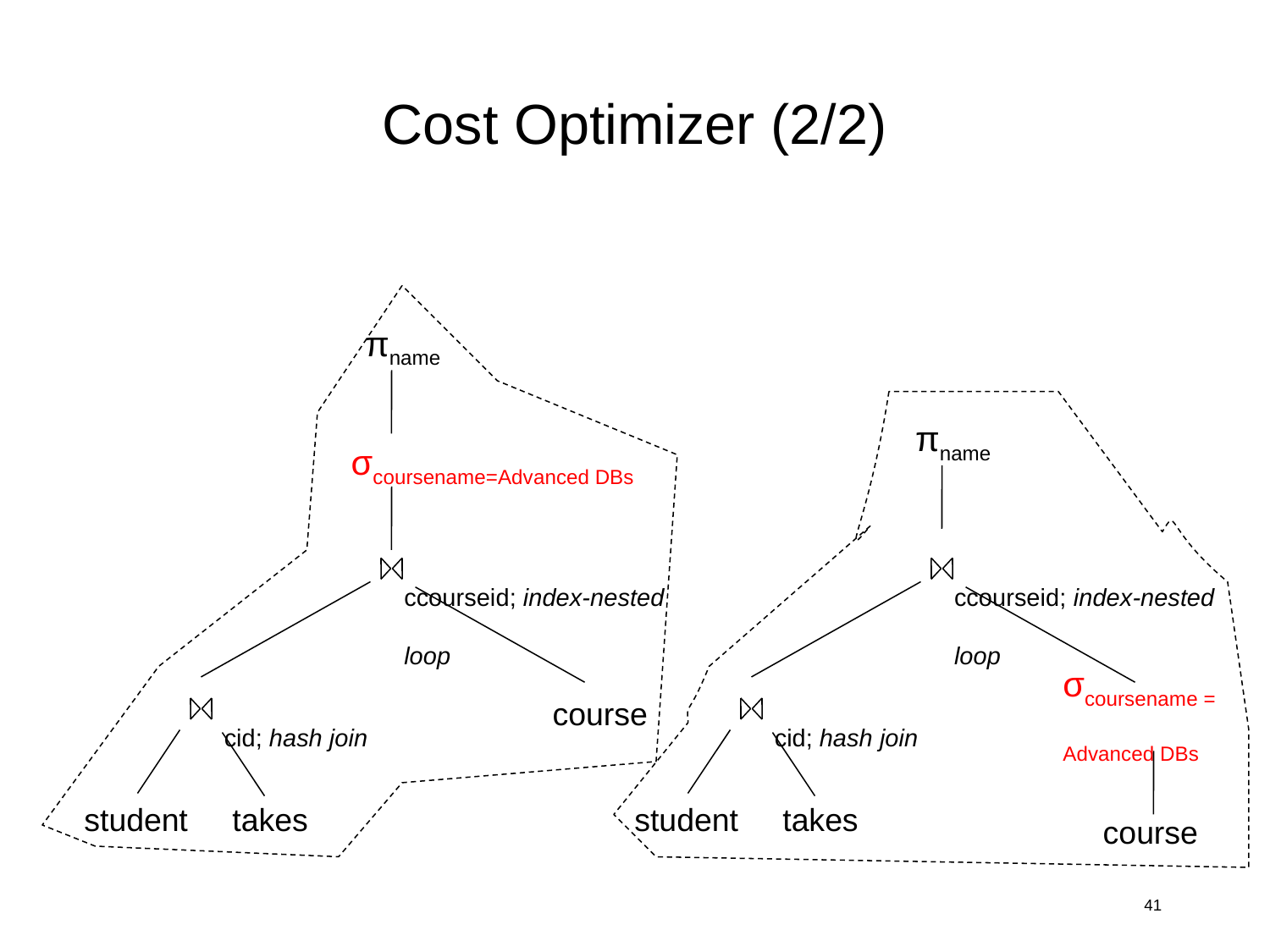

# Cost Optimizer (2/2)

πname

ccourseid; index-nested loop

cid; hash join
course

student
takes
σcoursename=Advanced DBs

πname

ccourseid; index-nested loop

σcoursename =
Advanced DBs
cid; hash join

student
takes
course
41